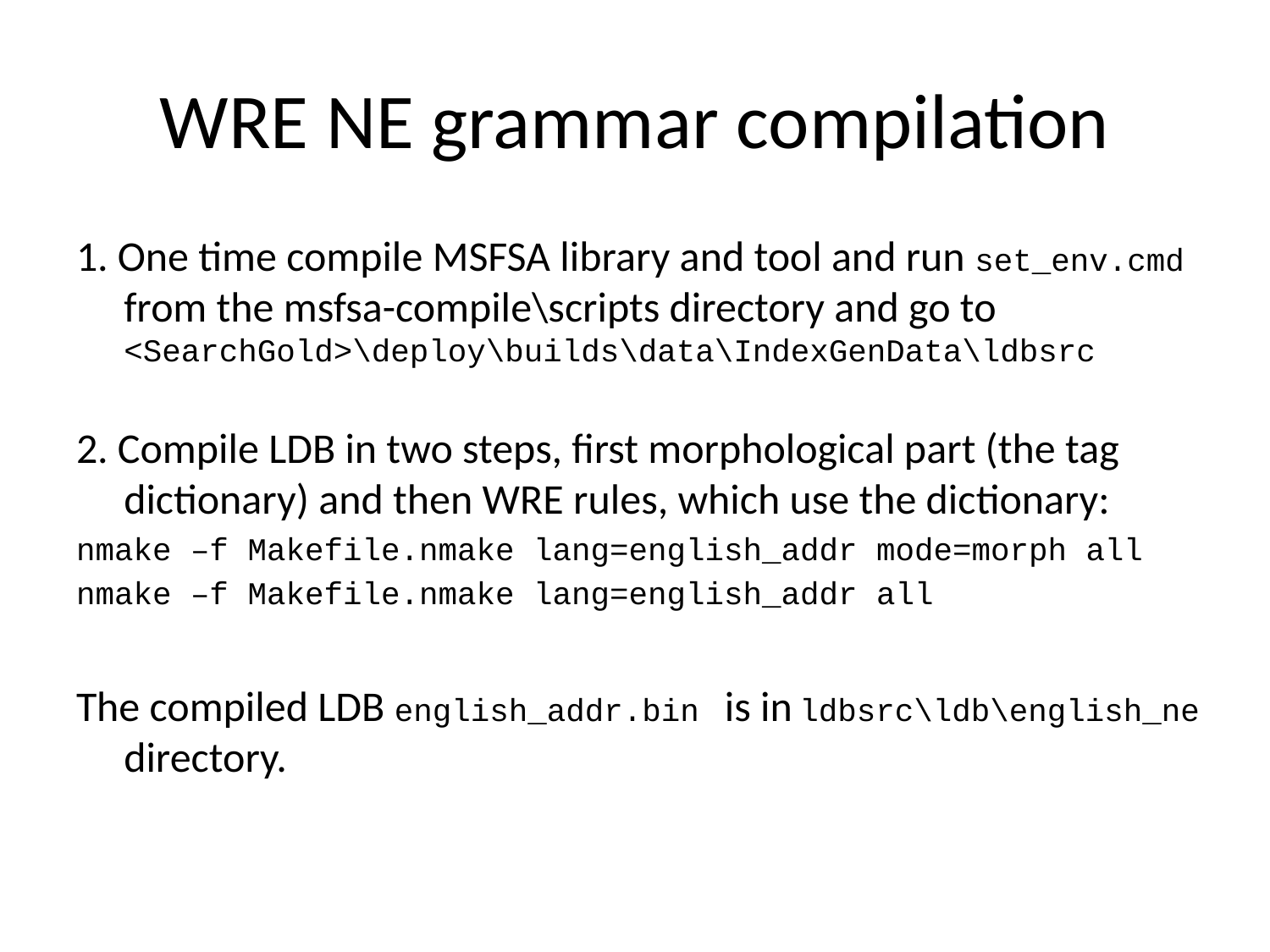

# WRE NE grammar compilation
1. One time compile MSFSA library and tool and run set_env.cmd from the msfsa-compile\scripts directory and go to <SearchGold>\deploy\builds\data\IndexGenData\ldbsrc

2. Compile LDB in two steps, first morphological part (the tag dictionary) and then WRE rules, which use the dictionary:
nmake –f Makefile.nmake lang=english_addr mode=morph all
nmake –f Makefile.nmake lang=english_addr all

The compiled LDB english_addr.bin is in ldbsrc\ldb\english_ne directory.